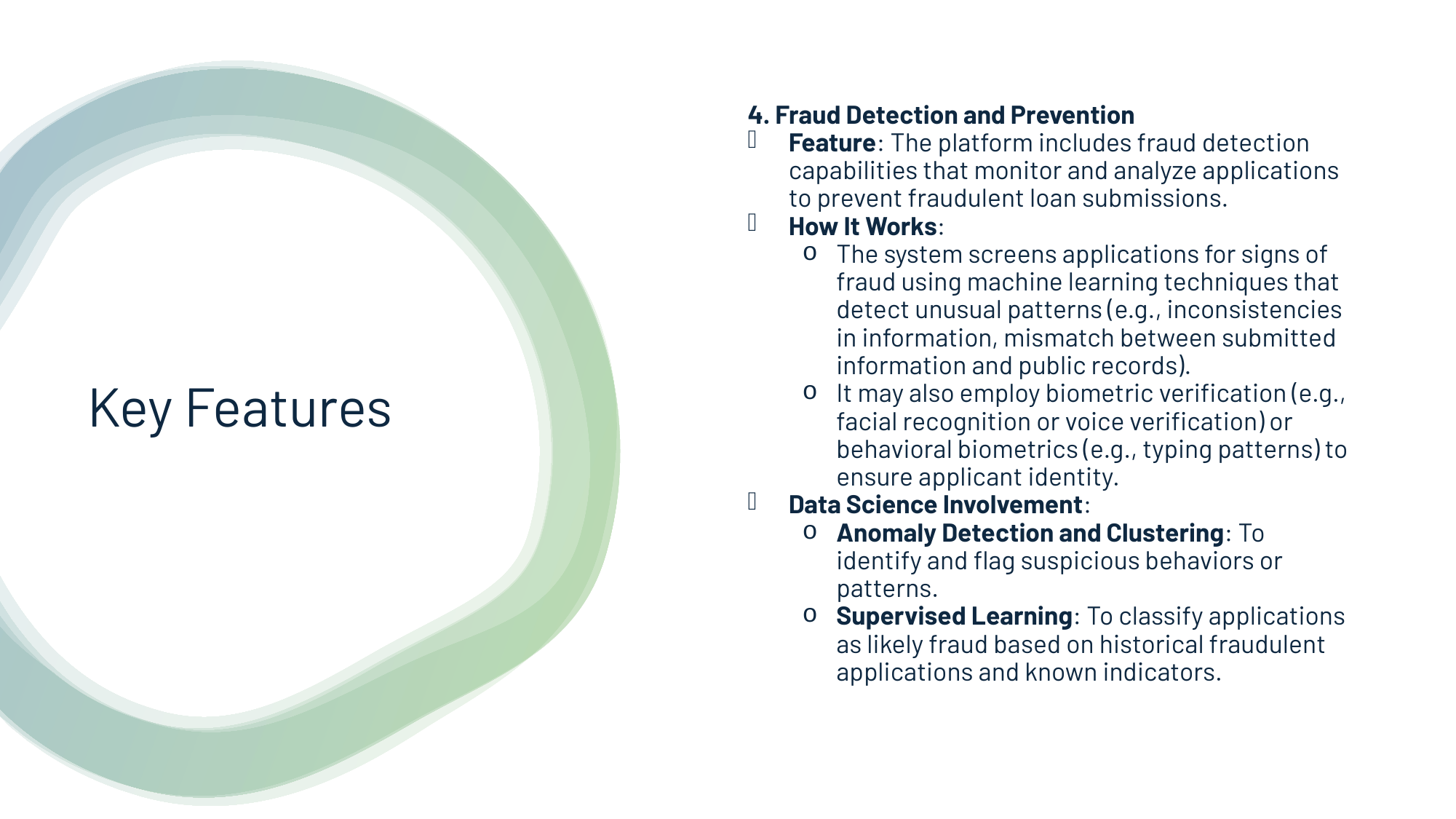

4. Fraud Detection and Prevention
Feature: The platform includes fraud detection capabilities that monitor and analyze applications to prevent fraudulent loan submissions.
How It Works:
The system screens applications for signs of fraud using machine learning techniques that detect unusual patterns (e.g., inconsistencies in information, mismatch between submitted information and public records).
It may also employ biometric verification (e.g., facial recognition or voice verification) or behavioral biometrics (e.g., typing patterns) to ensure applicant identity.
Data Science Involvement:
Anomaly Detection and Clustering: To identify and flag suspicious behaviors or patterns.
Supervised Learning: To classify applications as likely fraud based on historical fraudulent applications and known indicators.

# Key Features